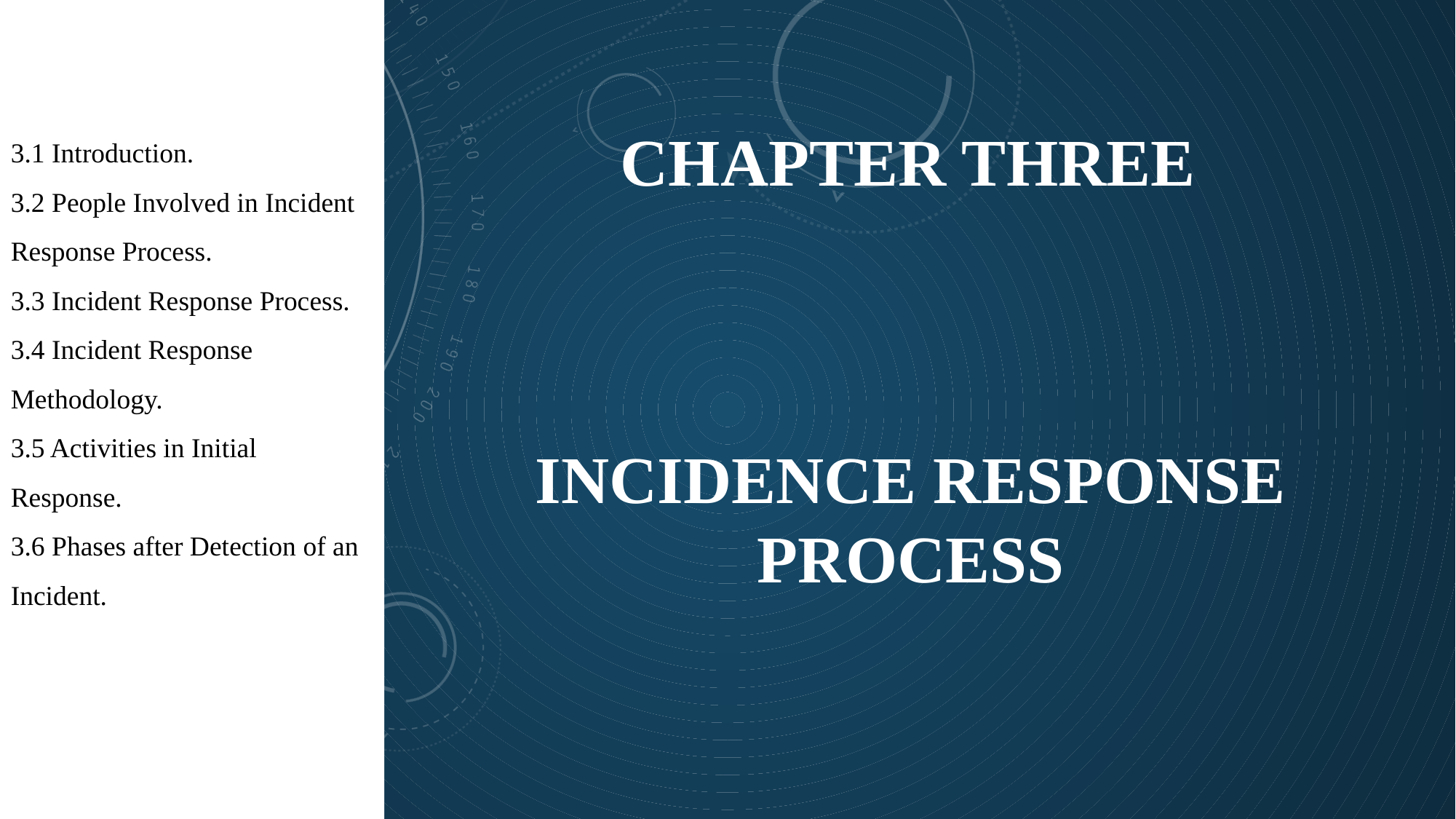

3.1 Introduction.
3.2 People Involved in Incident Response Process.
3.3 Incident Response Process.
3.4 Incident Response Methodology.
3.5 Activities in Initial Response.
3.6 Phases after Detection of an Incident.
CHAPTER THREE
# INCIDENCE RESPONSE PROCESS